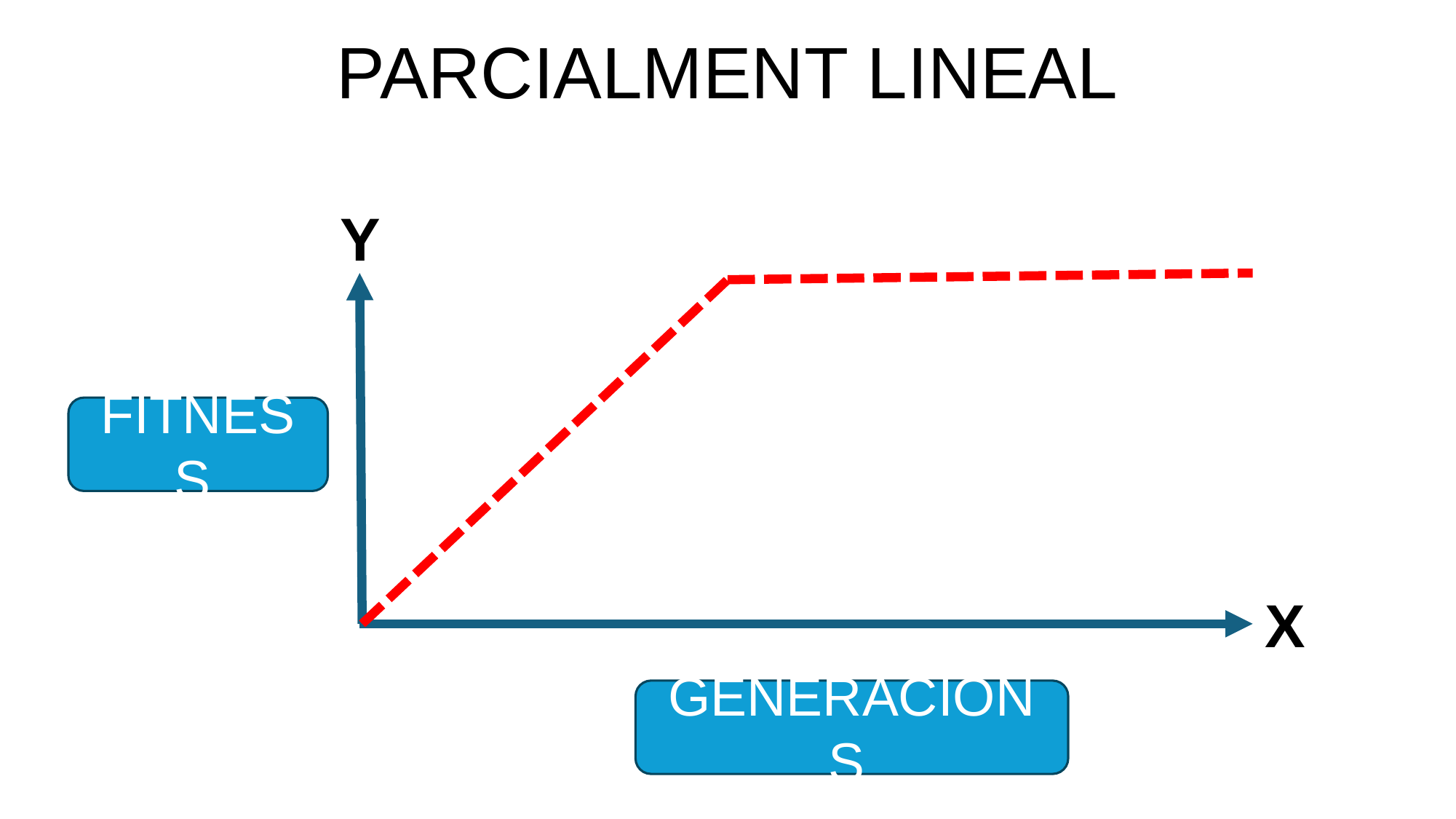

# PARCIALMENT LINEAL
Y
FITNESS
X
GENERACIONS